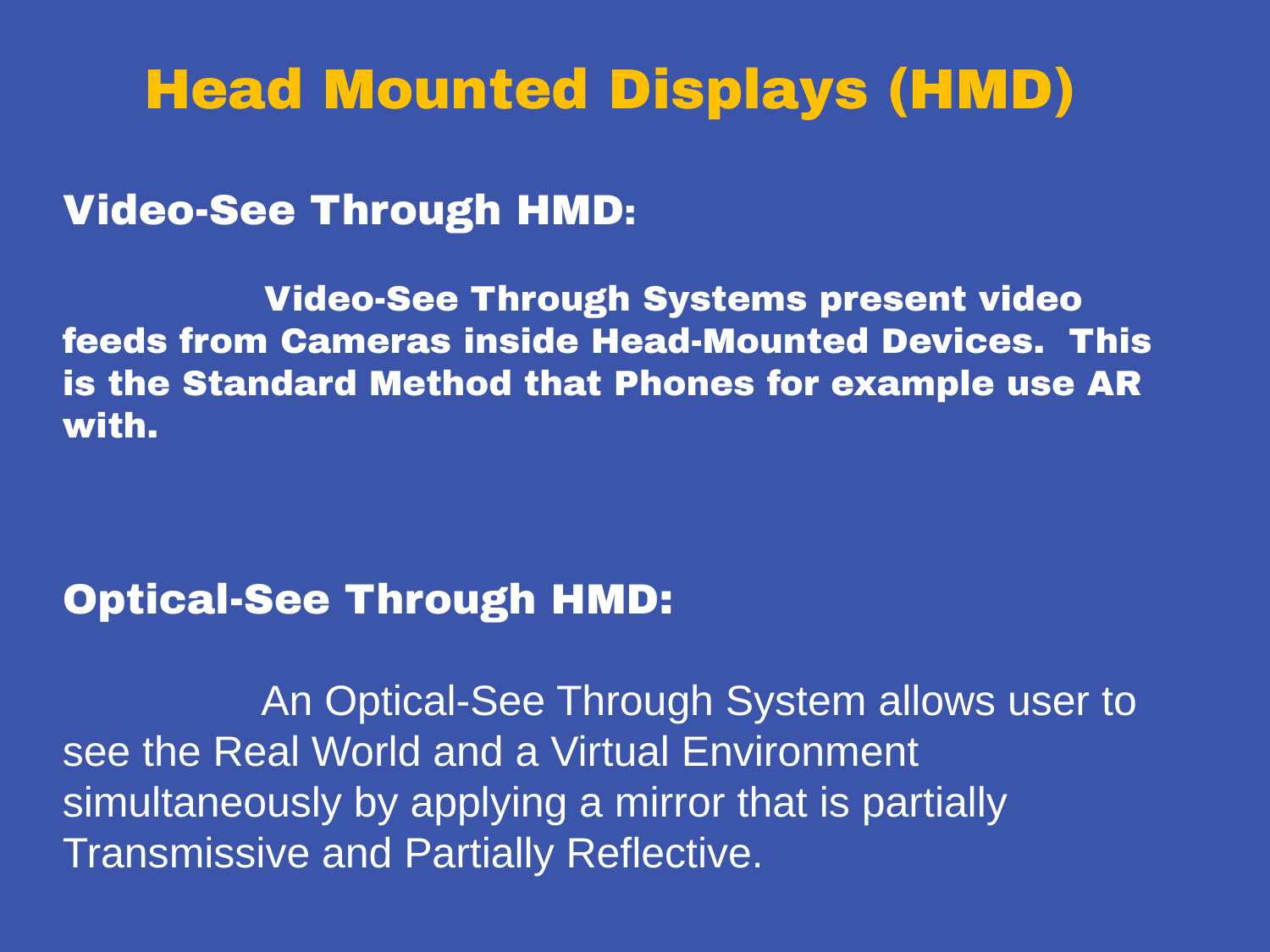

Head Mounted Displays (HMD)

Video-See Through HMD:

                 Video-See Through Systems present video feeds from Cameras inside Head-Mounted Devices.  This is the Standard Method that Phones for example use AR with.

Optical-See Through HMD:

              An Optical-See Through System allows user to see the Real World and a Virtual Environment simultaneously by applying a mirror that is partially Transmissive and Partially Reflective.